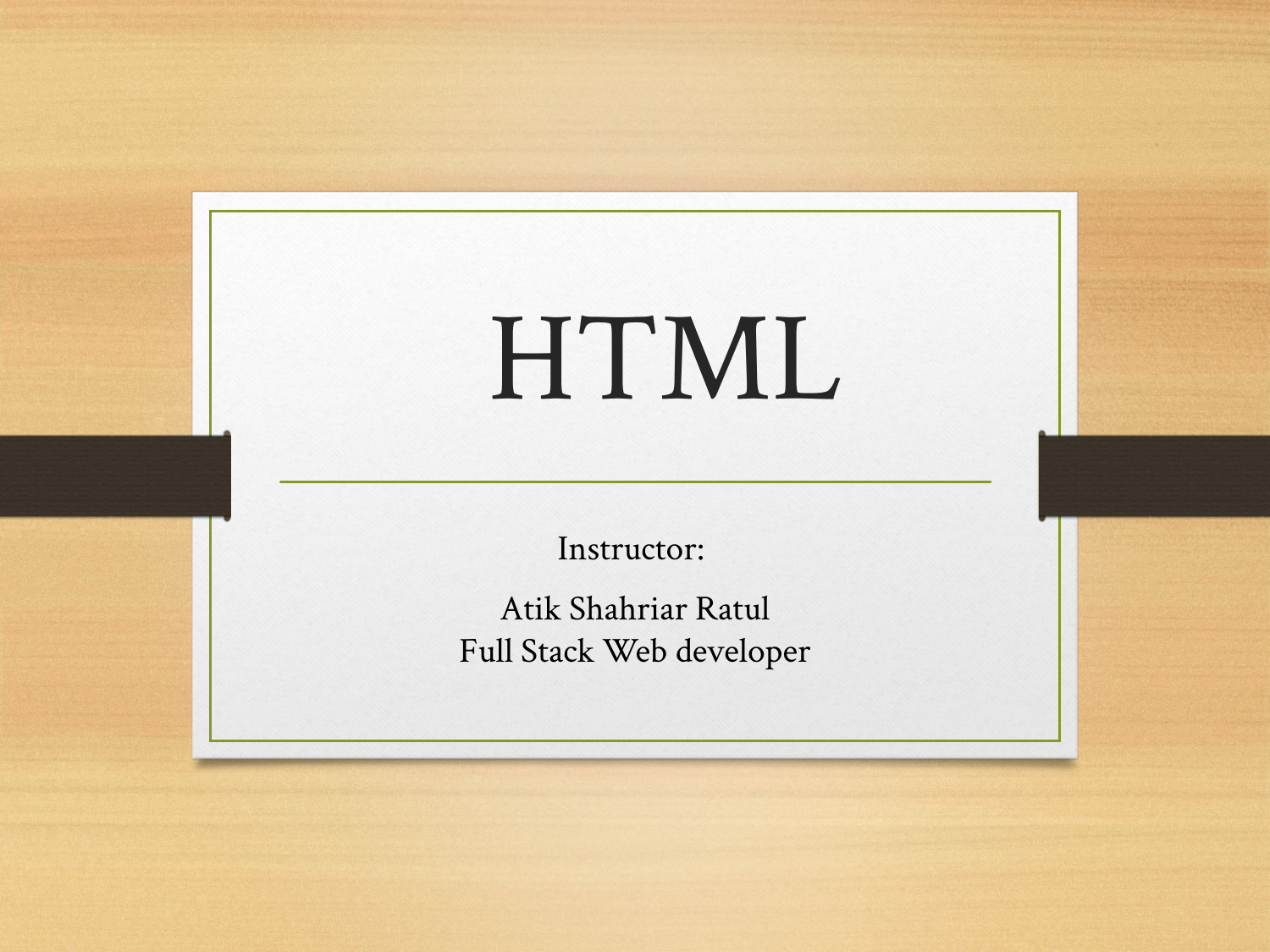

# HTML
Instructor:
Atik Shahriar Ratul
Full Stack Web developer